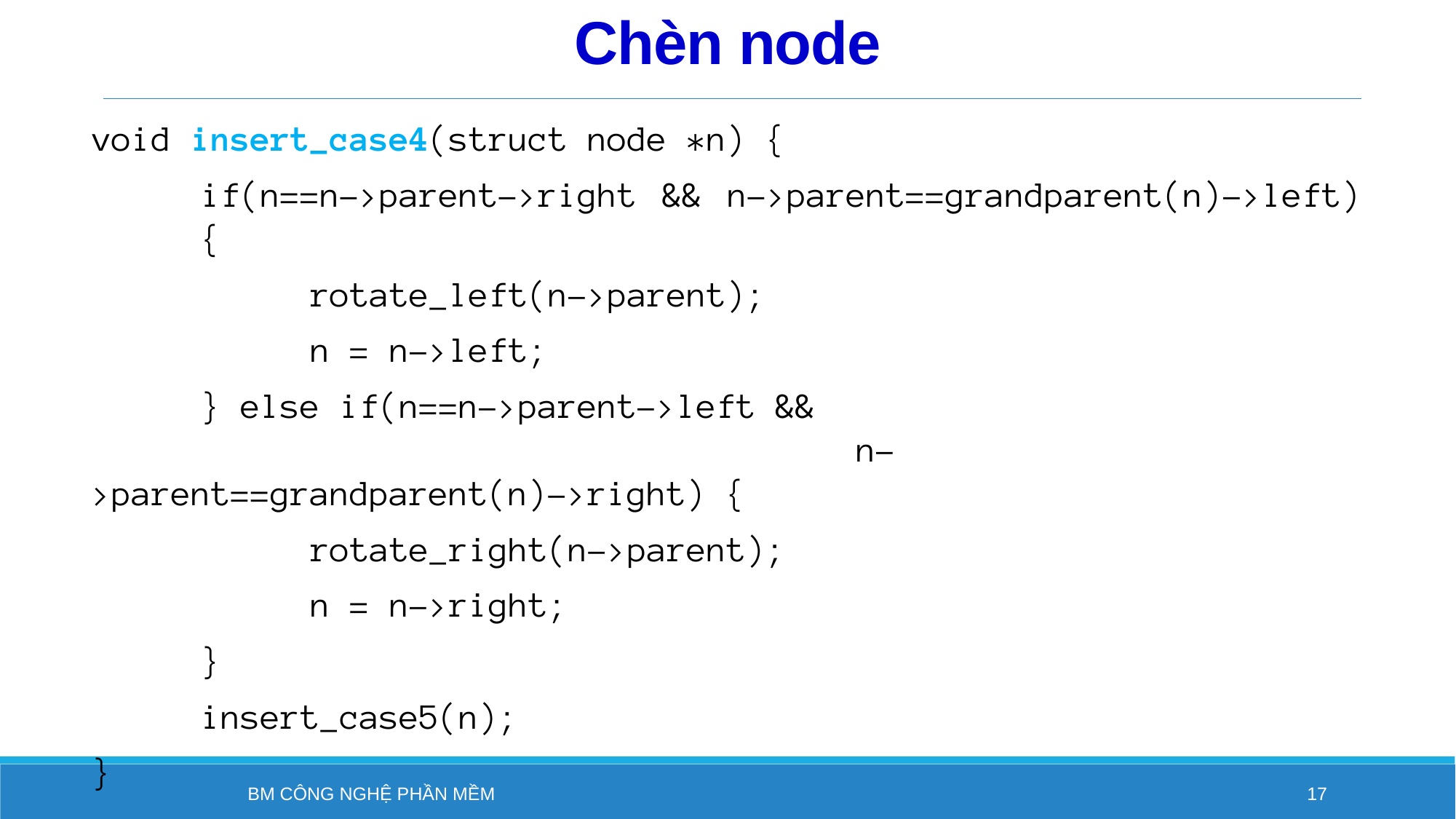

# Chèn node
void insert_case4(struct node *n) {
	if(n==n->parent->right && n->parent==grandparent(n)->left) 	{
 		rotate_left(n->parent);
 		n = n->left;
 	} else if(n==n->parent->left &&
							n->parent==grandparent(n)->right) {
 		rotate_right(n->parent);
 		n = n->right;
 	}
 	insert_case5(n);
}
BM Công nghệ phần mềm
17